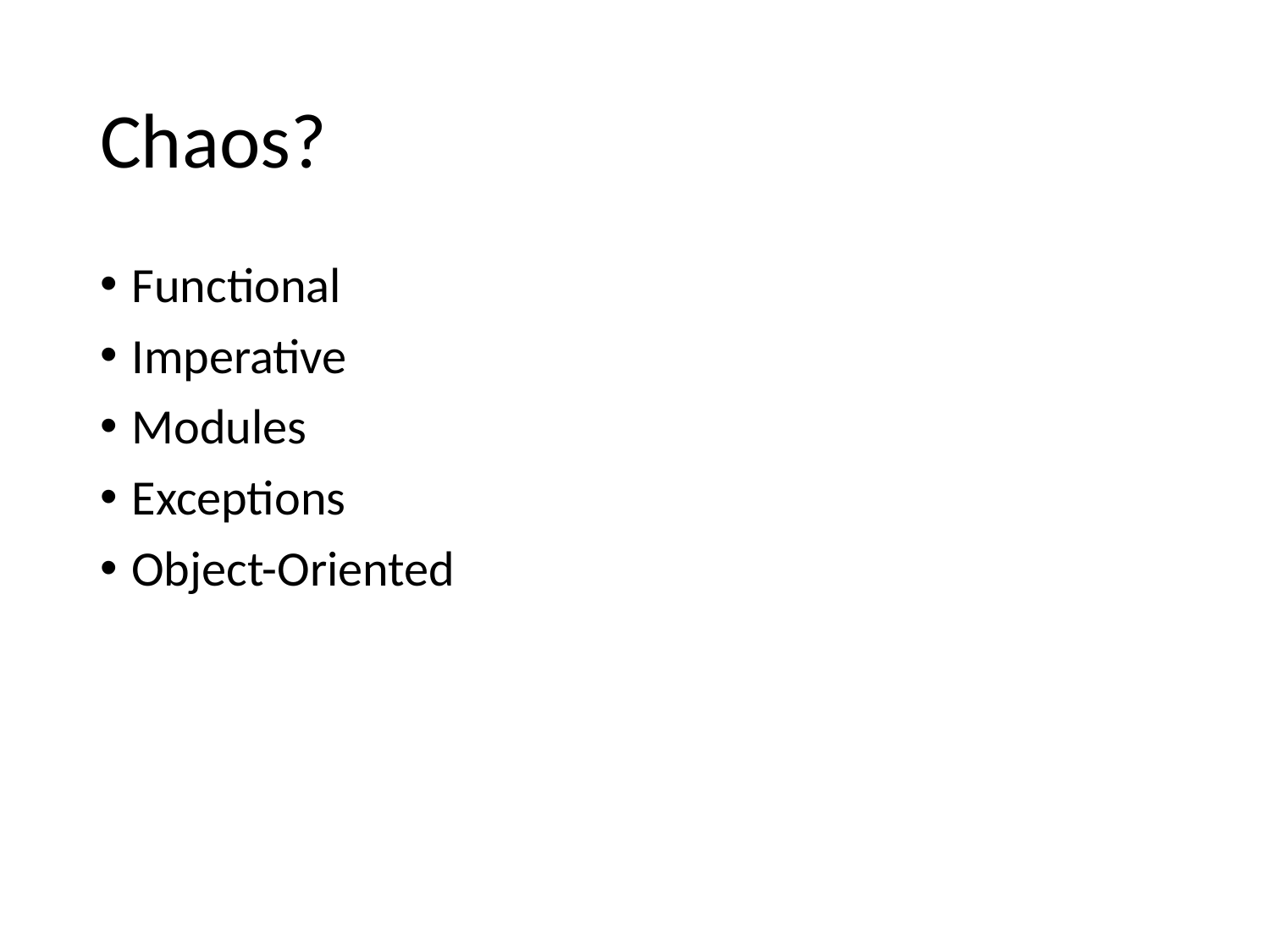

# Chaos?
Functional
Imperative
Modules
Exceptions
Object-Oriented